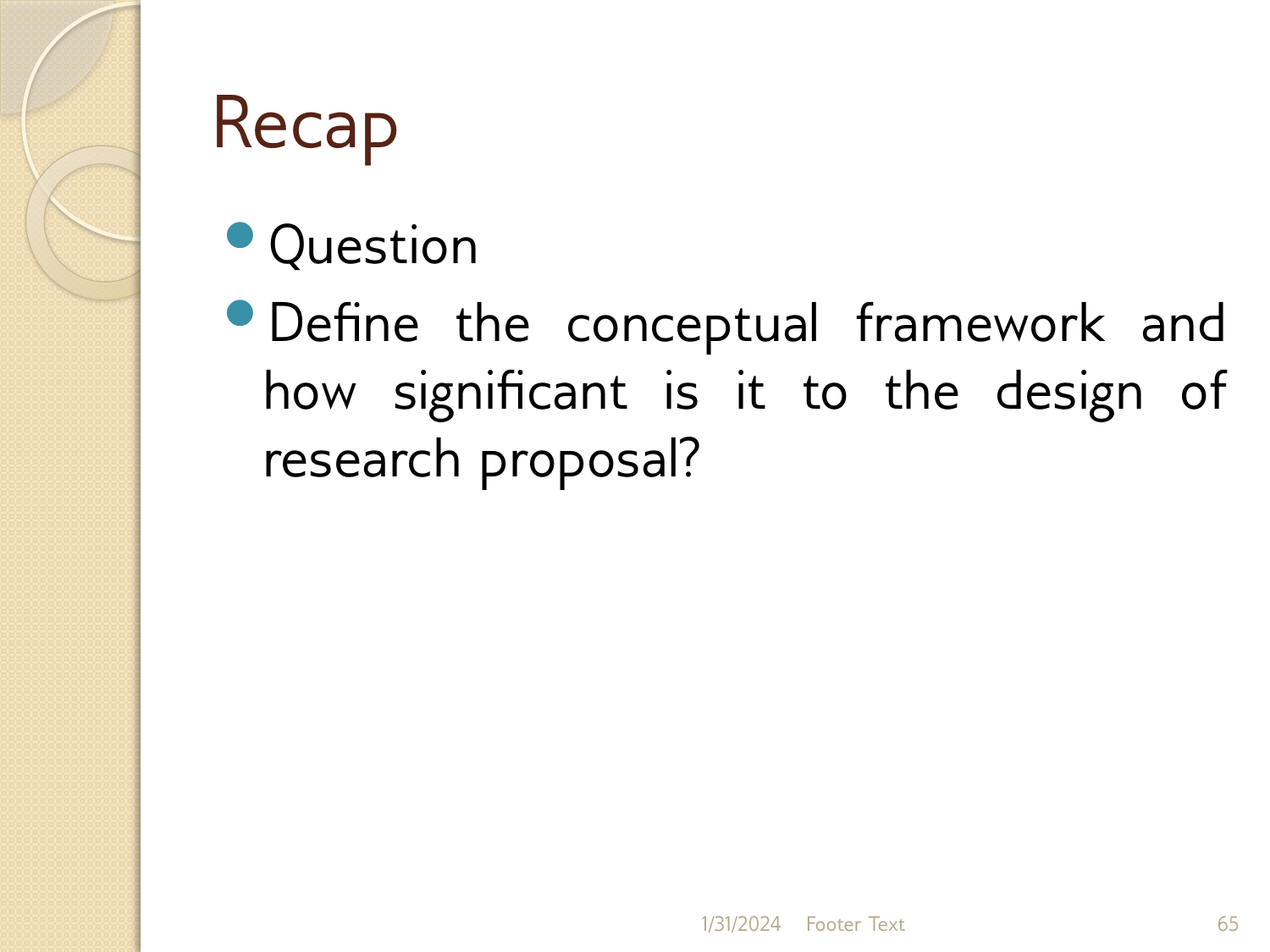

# Recap
Question
Define the conceptual framework and how significant is it to the design of research proposal?

1/31/2024
Footer Text
65